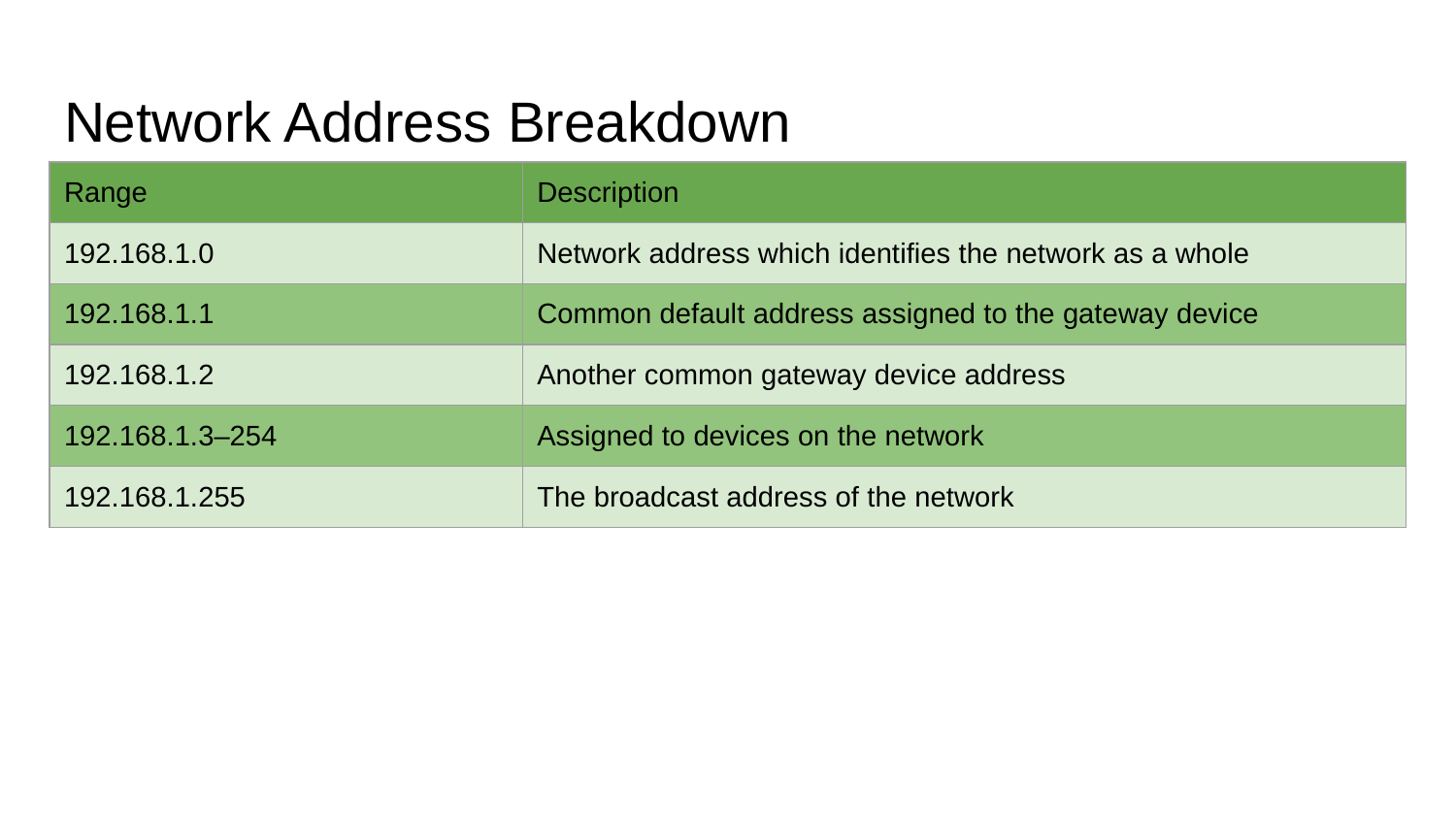

# Network Address Breakdown
| Range | Description |
| --- | --- |
| 192.168.1.0 | Network address which identifies the network as a whole |
| 192.168.1.1 | Common default address assigned to the gateway device |
| 192.168.1.2 | Another common gateway device address |
| 192.168.1.3–254 | Assigned to devices on the network |
| 192.168.1.255 | The broadcast address of the network |